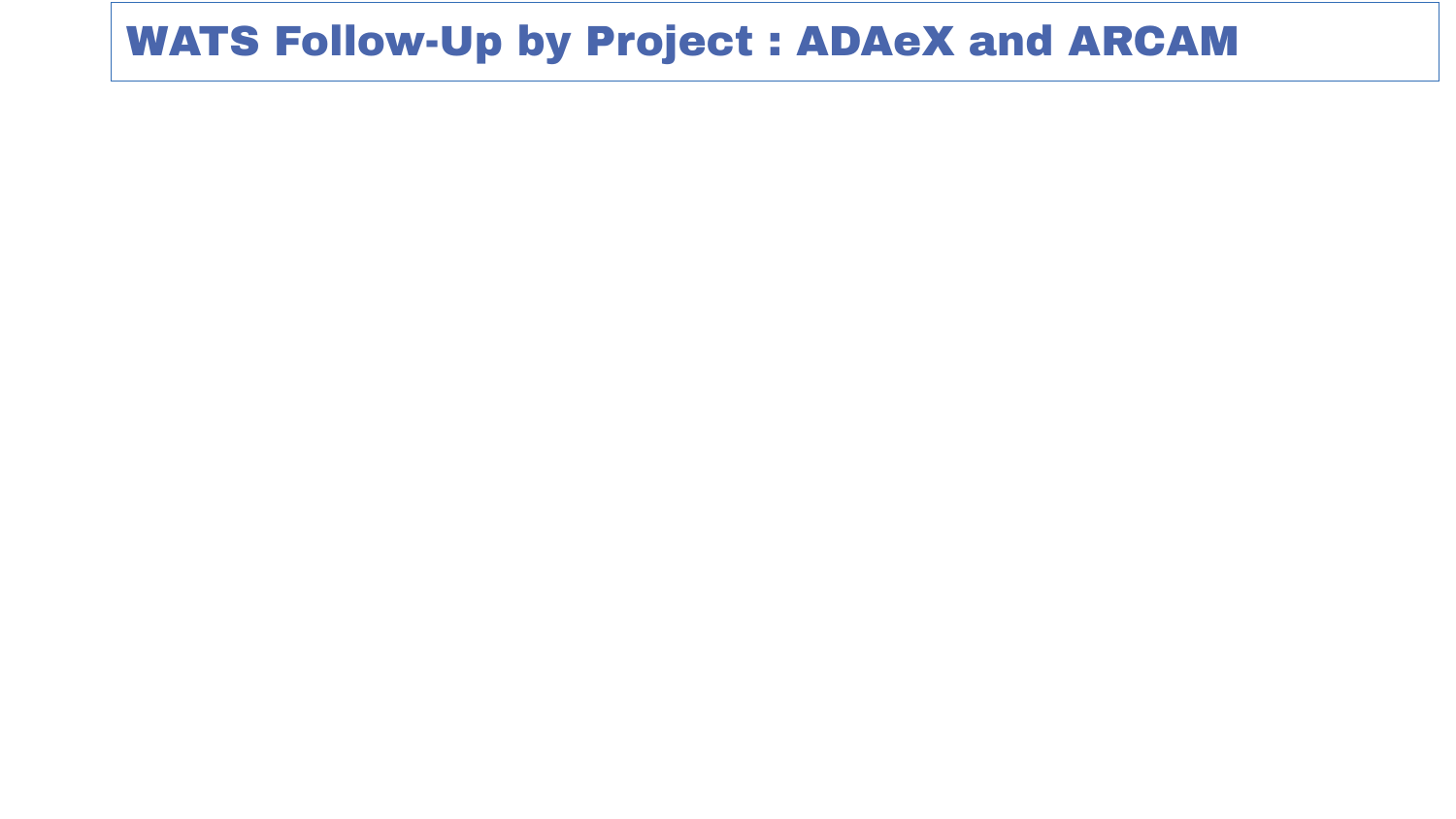

# WATS Follow-Up by Project : ADAeX and ARCAM